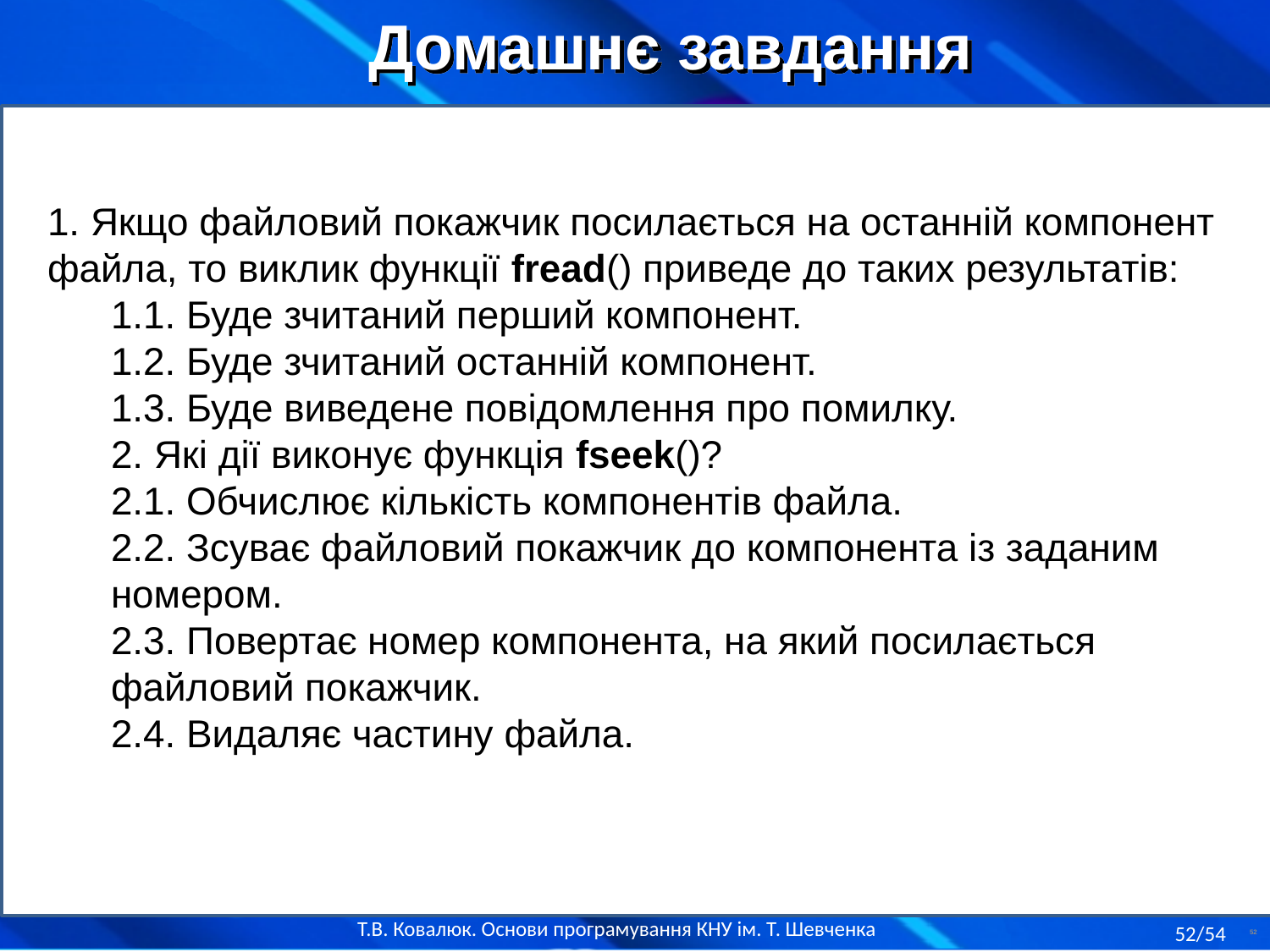

Домашнє завдання
1. Якщо файловий покажчик посилається на останній компонент файла, то виклик функції fread() приведе до таких результатів:
1.1. Буде зчитаний перший компонент.
1.2. Буде зчитаний останній компонент.
1.3. Буде виведене повідомлення про помилку.
2. Які дії виконує функція fseek()?
2.1. Обчислює кількість компонентів файла.
2.2. Зсуває файловий покажчик до компонента із заданим номером.
2.3. Повертає номер компонента, на який посилається файловий покажчик.
2.4. Видаляє частину файла.
52